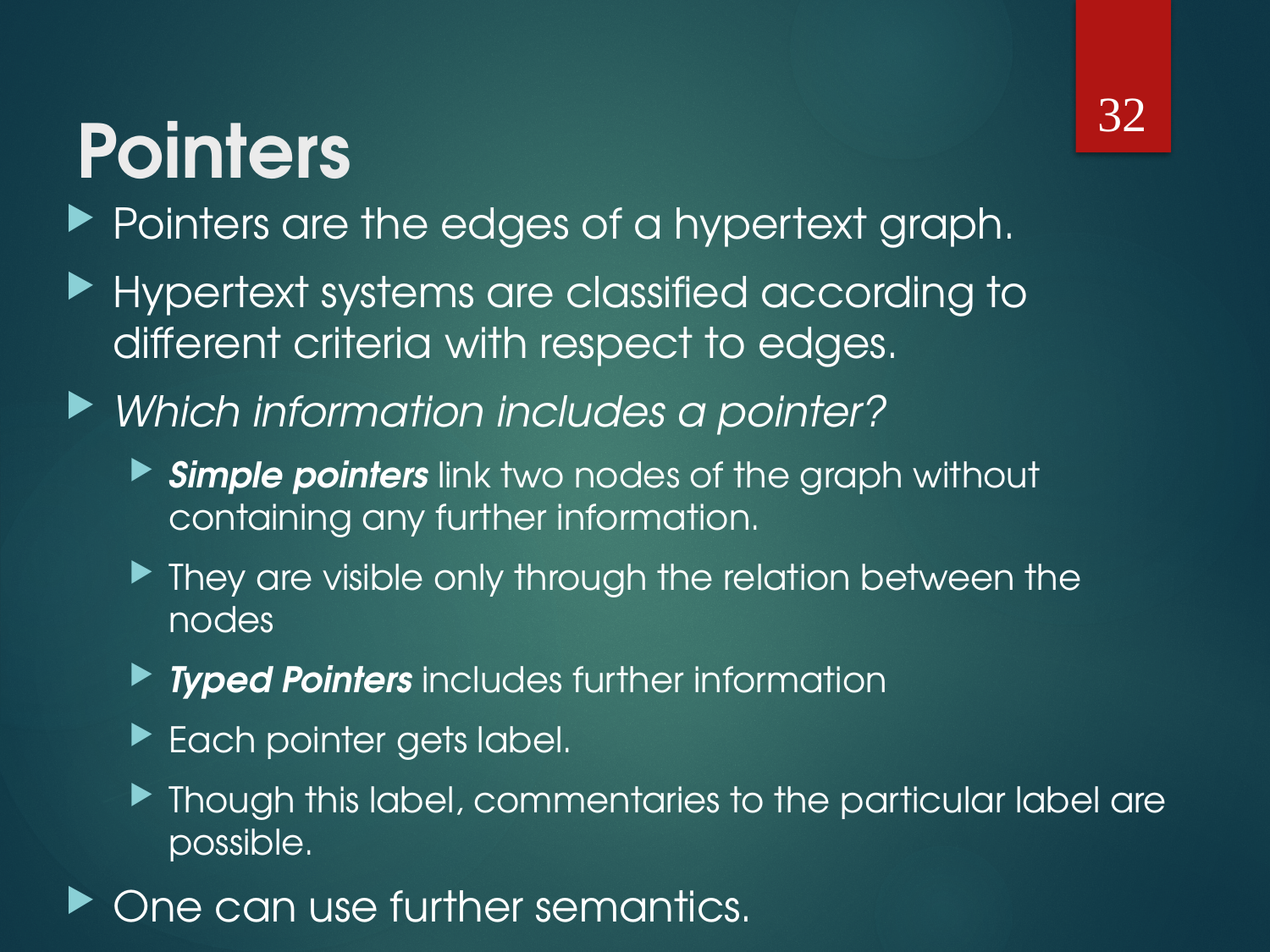

32
# Pointers
Pointers are the edges of a hypertext graph.
Hypertext systems are classified according to different criteria with respect to edges.
Which information includes a pointer?
Simple pointers link two nodes of the graph without containing any further information.
They are visible only through the relation between the nodes
Typed Pointers includes further information
Each pointer gets label.
Though this label, commentaries to the particular label are possible.
One can use further semantics.